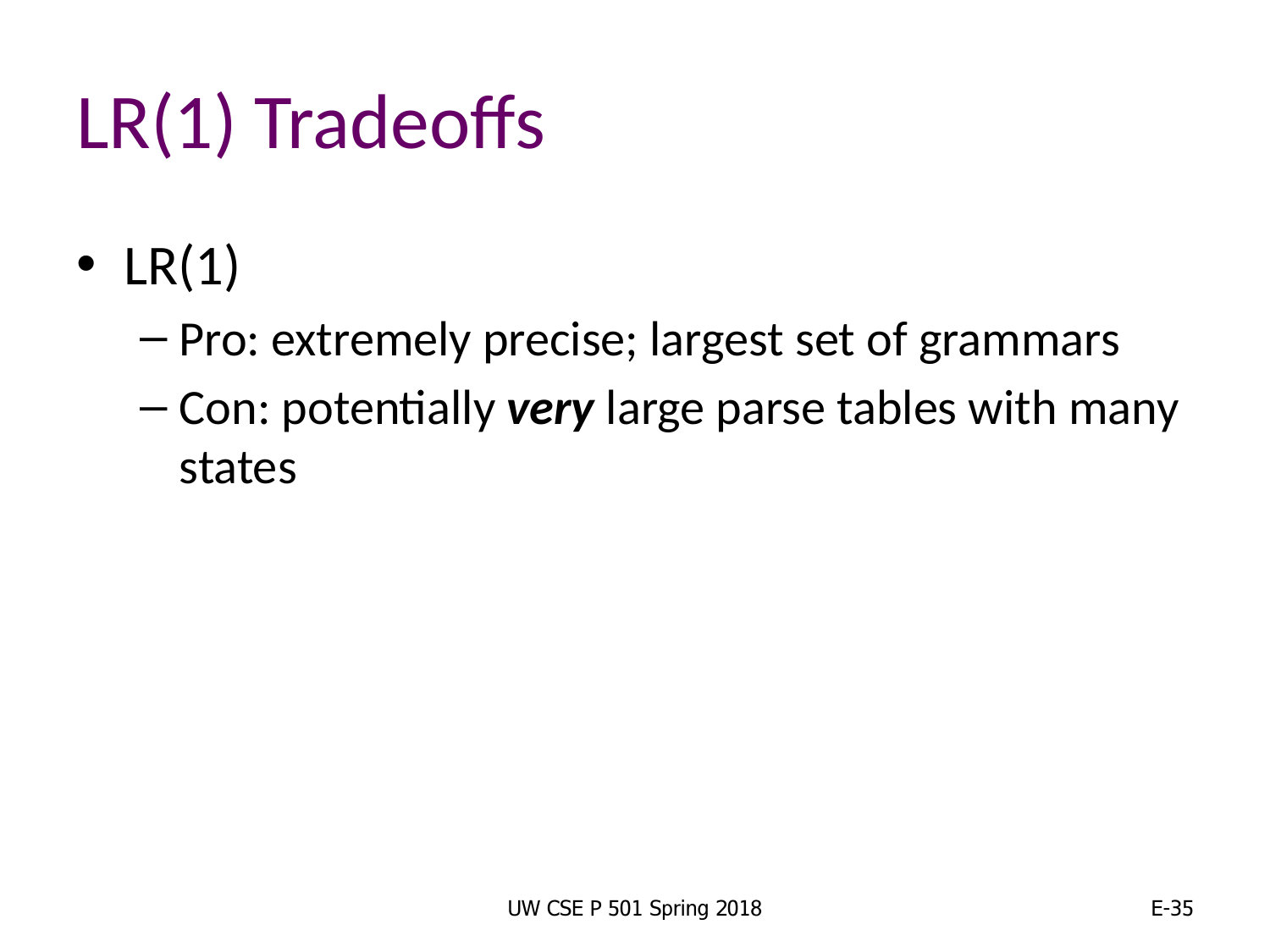

# LR(1) Tradeoffs
LR(1)
Pro: extremely precise; largest set of grammars
Con: potentially very large parse tables with many states
UW CSE P 501 Spring 2018
E-35